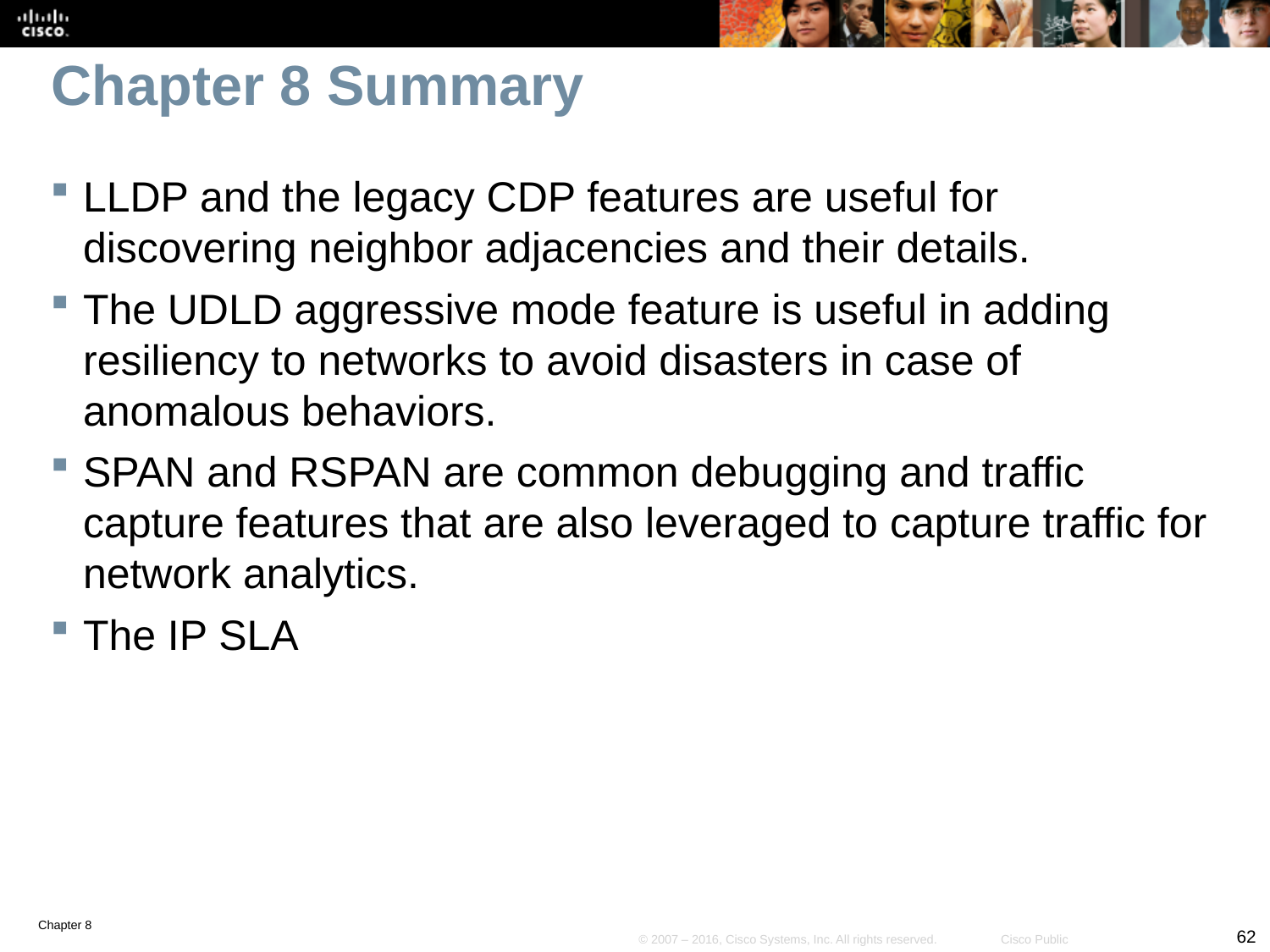

# Chapter 8 Summary
LLDP and the legacy CDP features are useful for discovering neighbor adjacencies and their details.
The UDLD aggressive mode feature is useful in adding resiliency to networks to avoid disasters in case of anomalous behaviors.
SPAN and RSPAN are common debugging and traffic capture features that are also leveraged to capture traffic for network analytics.
The IP SLA